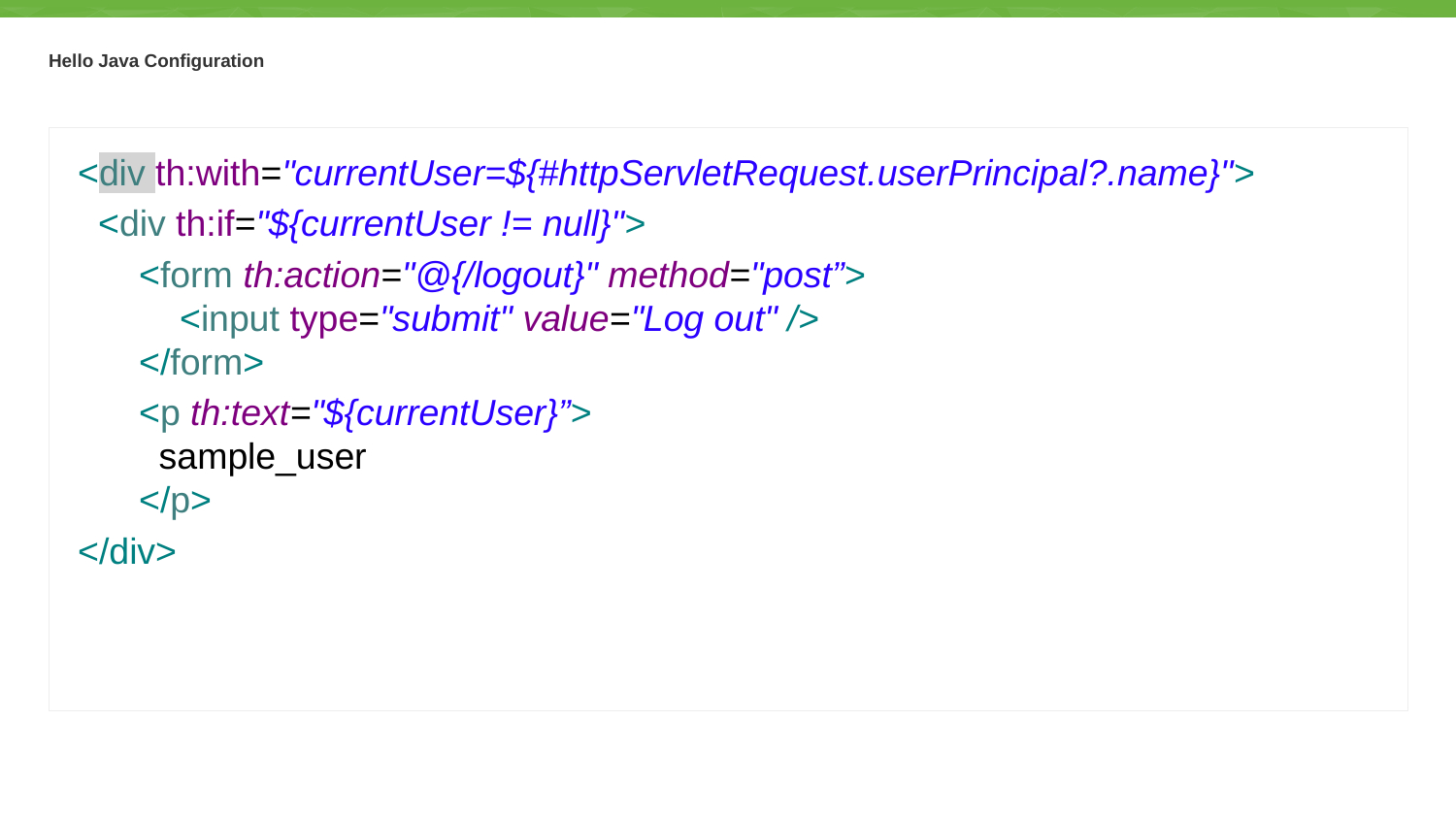

# Hello Java Configuration
<div th:with="currentUser=${#httpServletRequest.userPrincipal?.name}">
  <div th:if="${currentUser != null}">
      <form th:action="@{/logout}" method="post”>
          <input type="submit" value="Log out" />
      </form>
      <p th:text="${currentUser}”>
        sample_user
      </p>
</div>